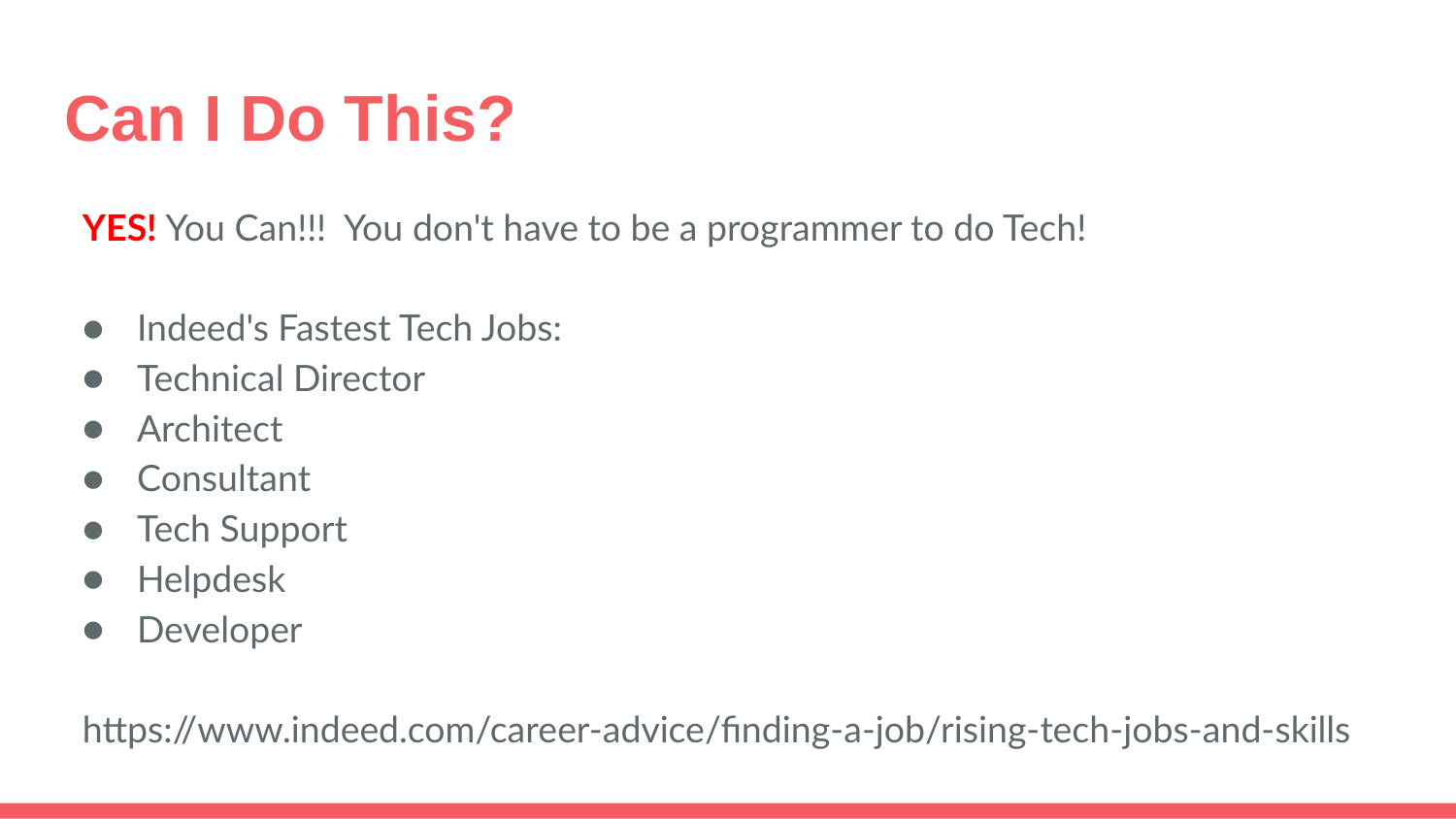

# Can I Do This?
YES! You Can!!!  You don't have to be a programmer to do Tech!

Indeed's Fastest Tech Jobs:
Technical Director
Architect
Consultant
Tech Support
Helpdesk
Developer
https://www.indeed.com/career-advice/finding-a-job/rising-tech-jobs-and-skills